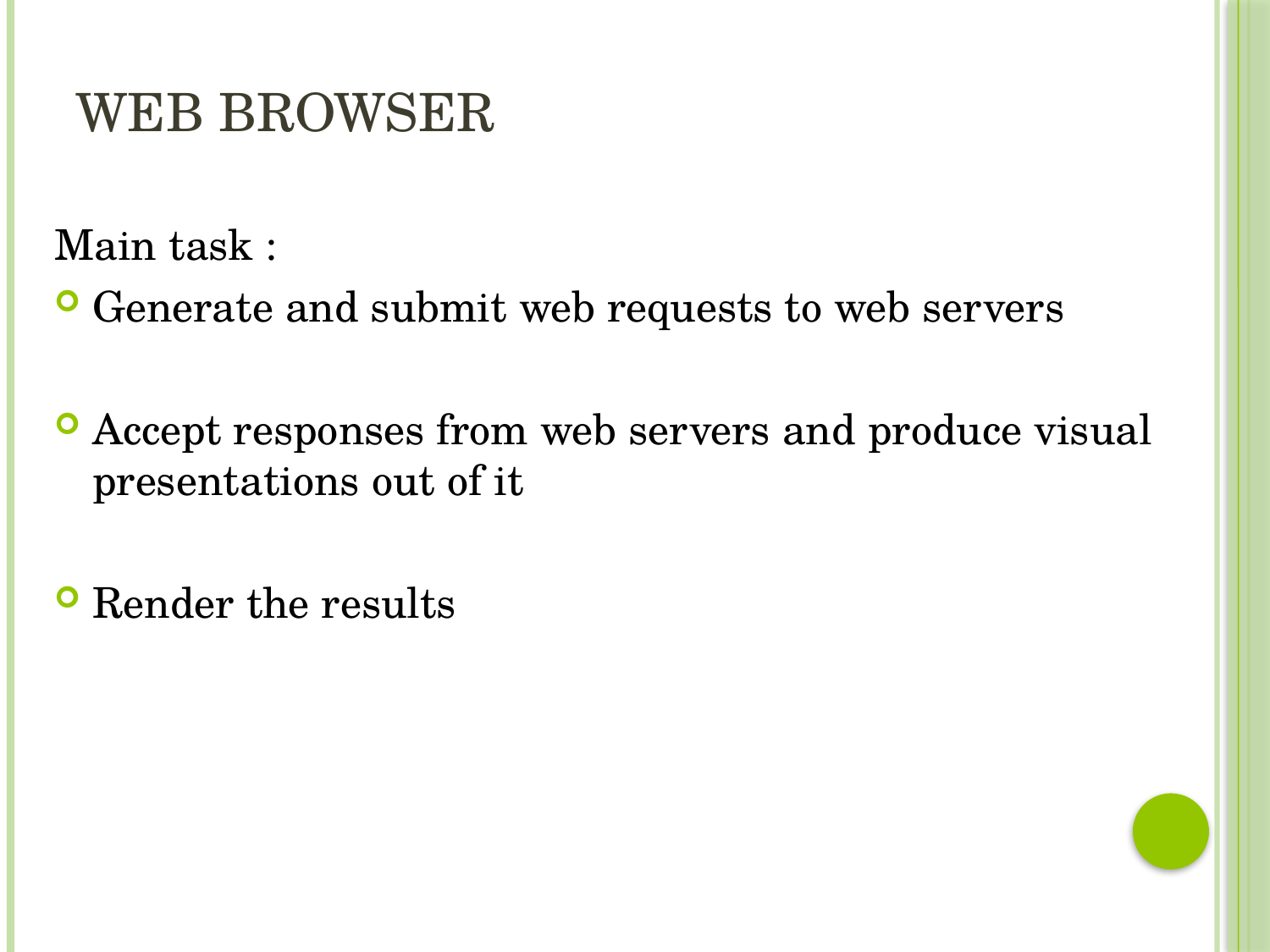

# Web browser
Main task :
Generate and submit web requests to web servers

Accept responses from web servers and produce visual presentations out of it

Render the results